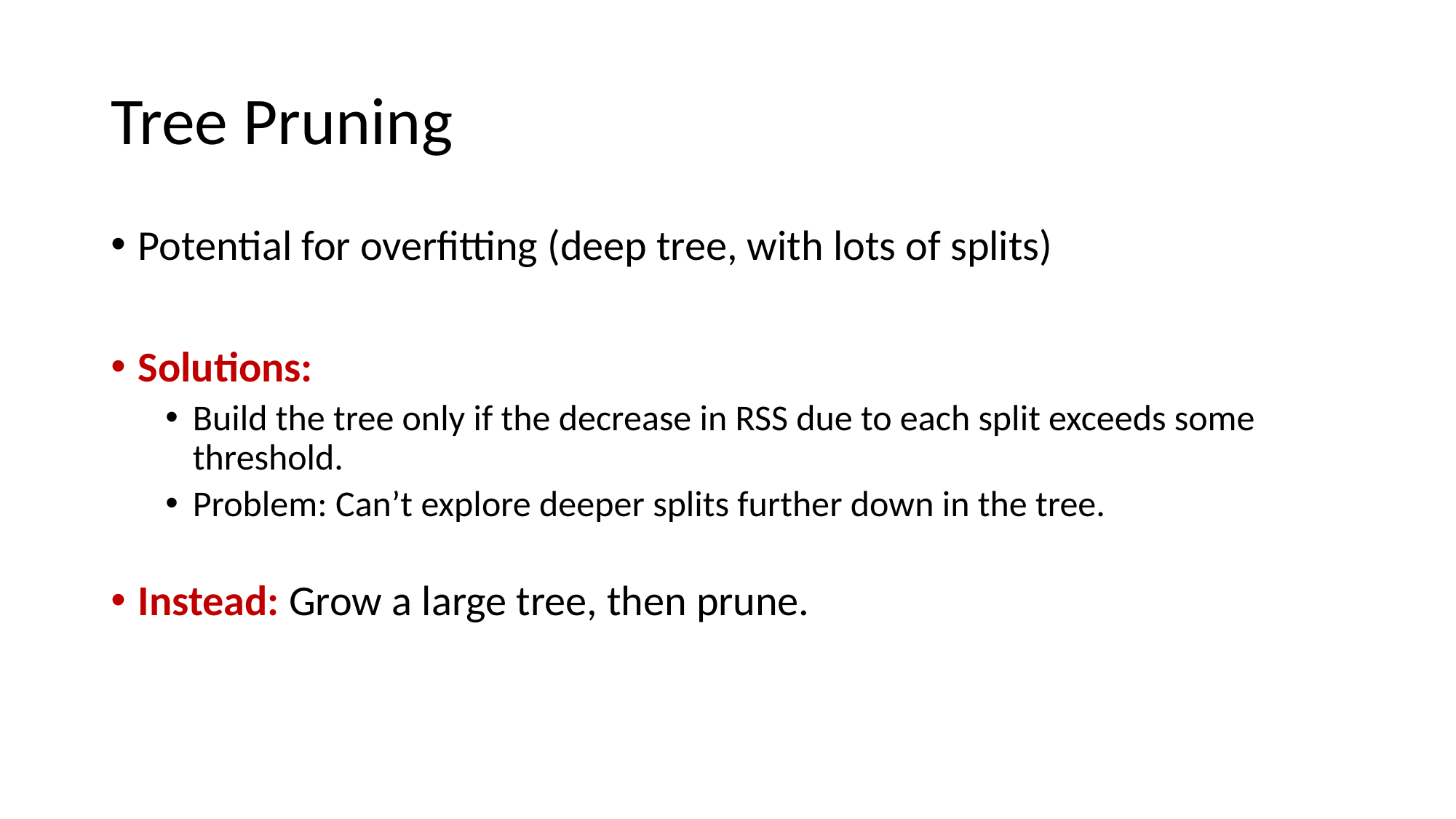

# Tree Pruning
Potential for overfitting (deep tree, with lots of splits)

Solutions:
Build the tree only if the decrease in RSS due to each split exceeds some threshold.
Problem: Can’t explore deeper splits further down in the tree.
Instead: Grow a large tree, then prune.